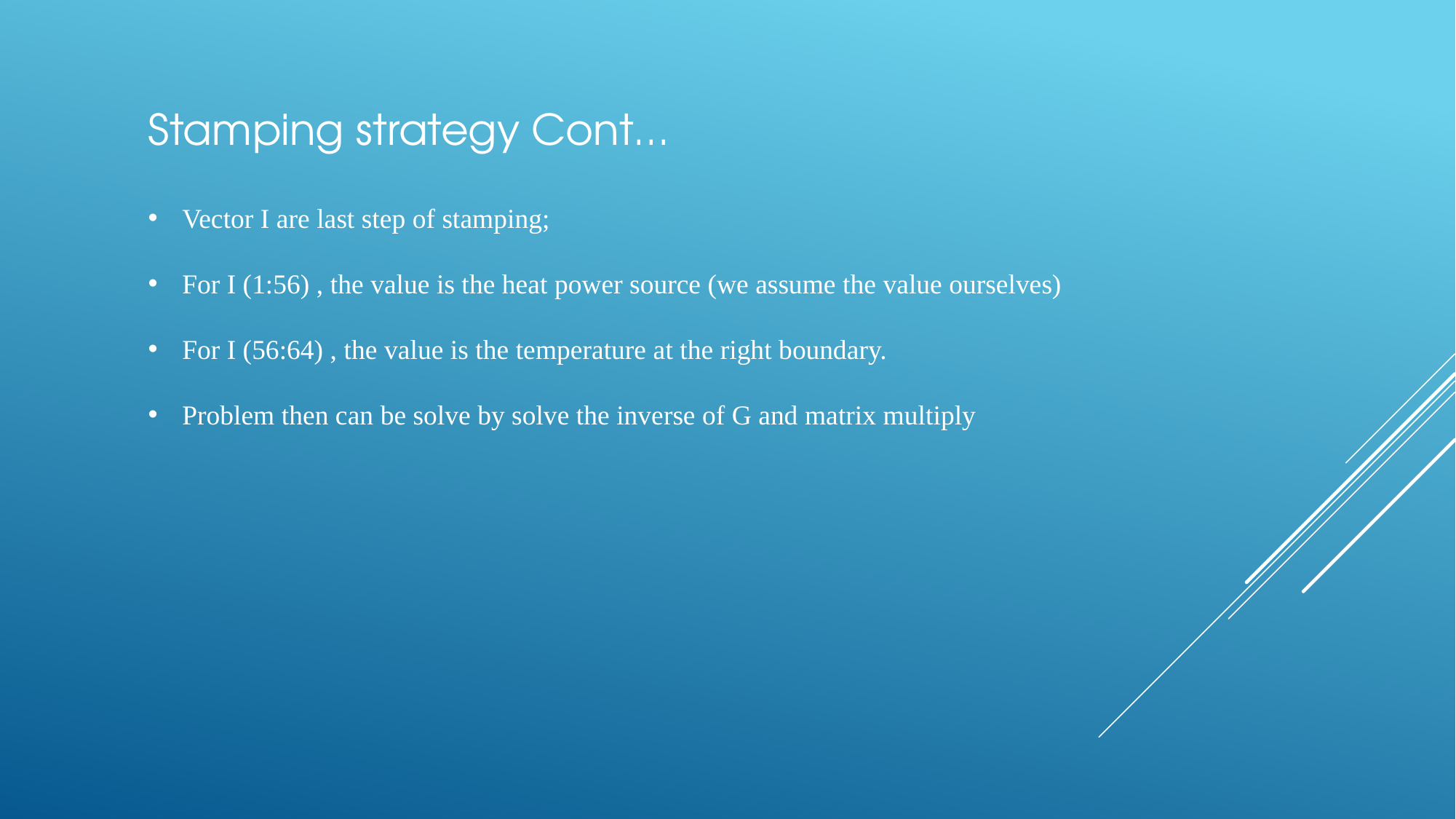

Stamping strategy Cont…
Vector I are last step of stamping;

For I (1:56) , the value is the heat power source (we assume the value ourselves)

For I (56:64) , the value is the temperature at the right boundary.

Problem then can be solve by solve the inverse of G and matrix multiply